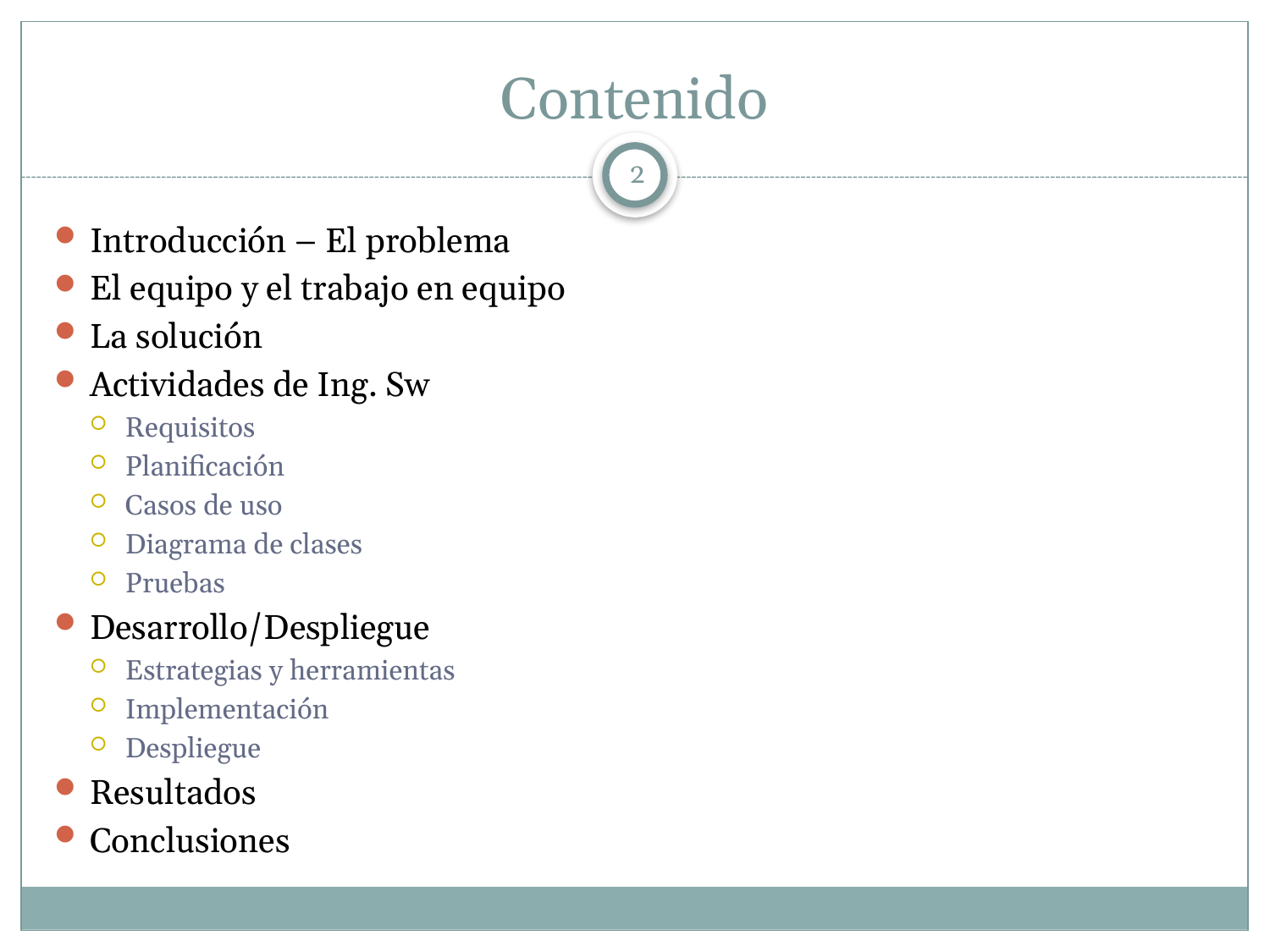

# Contenido
2
Introducción – El problema
El equipo y el trabajo en equipo
La solución
Actividades de Ing. Sw
Requisitos
Planificación
Casos de uso
Diagrama de clases
Pruebas
Desarrollo/Despliegue
Estrategias y herramientas
Implementación
Despliegue
Resultados
Conclusiones